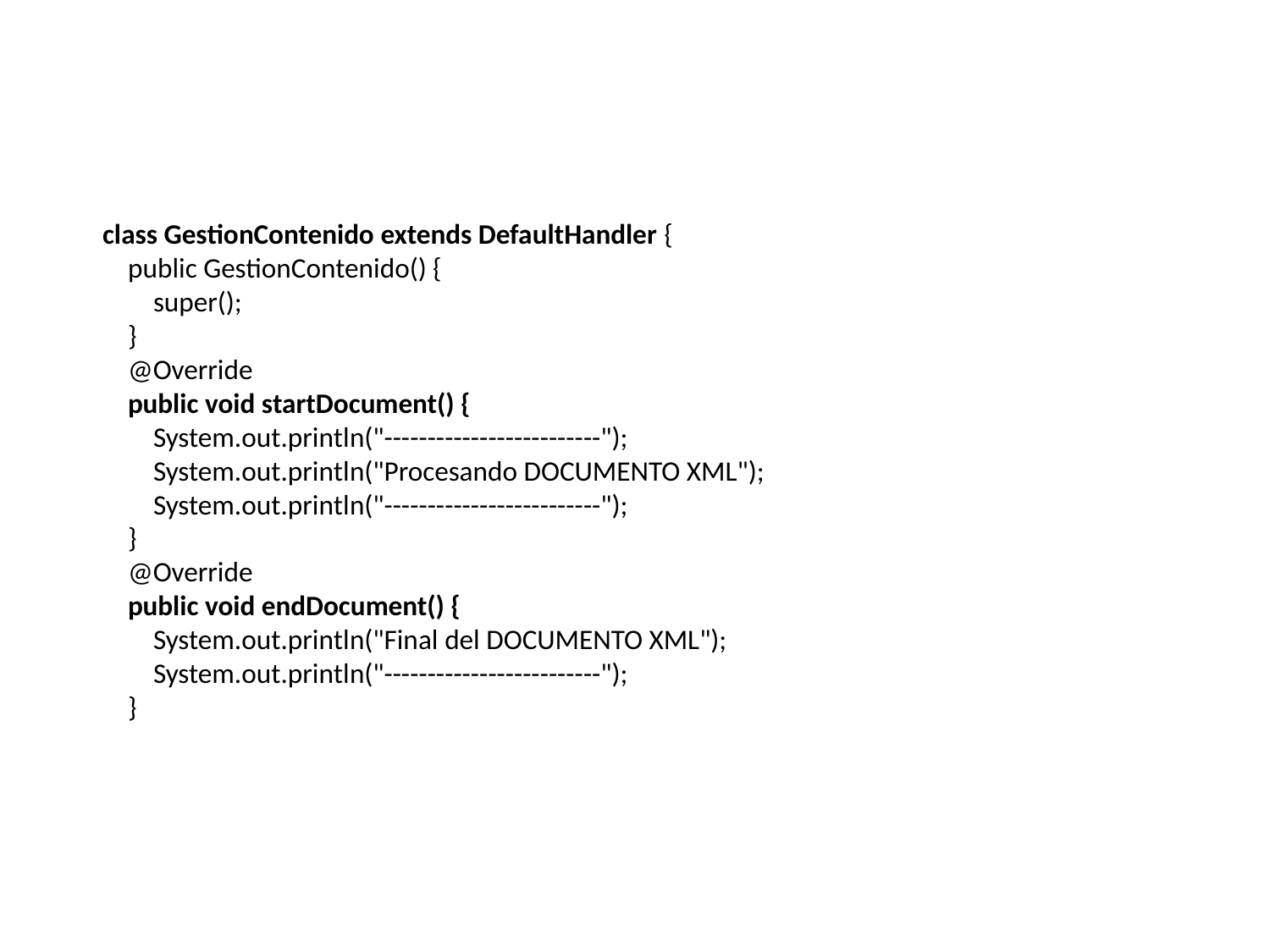

class GestionContenido extends DefaultHandler {
    public GestionContenido() {
        super();
    }
    @Override
    public void startDocument() {
        System.out.println("-------------------------");
        System.out.println("Procesando DOCUMENTO XML");
        System.out.println("-------------------------");
    }
    @Override
    public void endDocument() {
        System.out.println("Final del DOCUMENTO XML");
        System.out.println("-------------------------");
    }